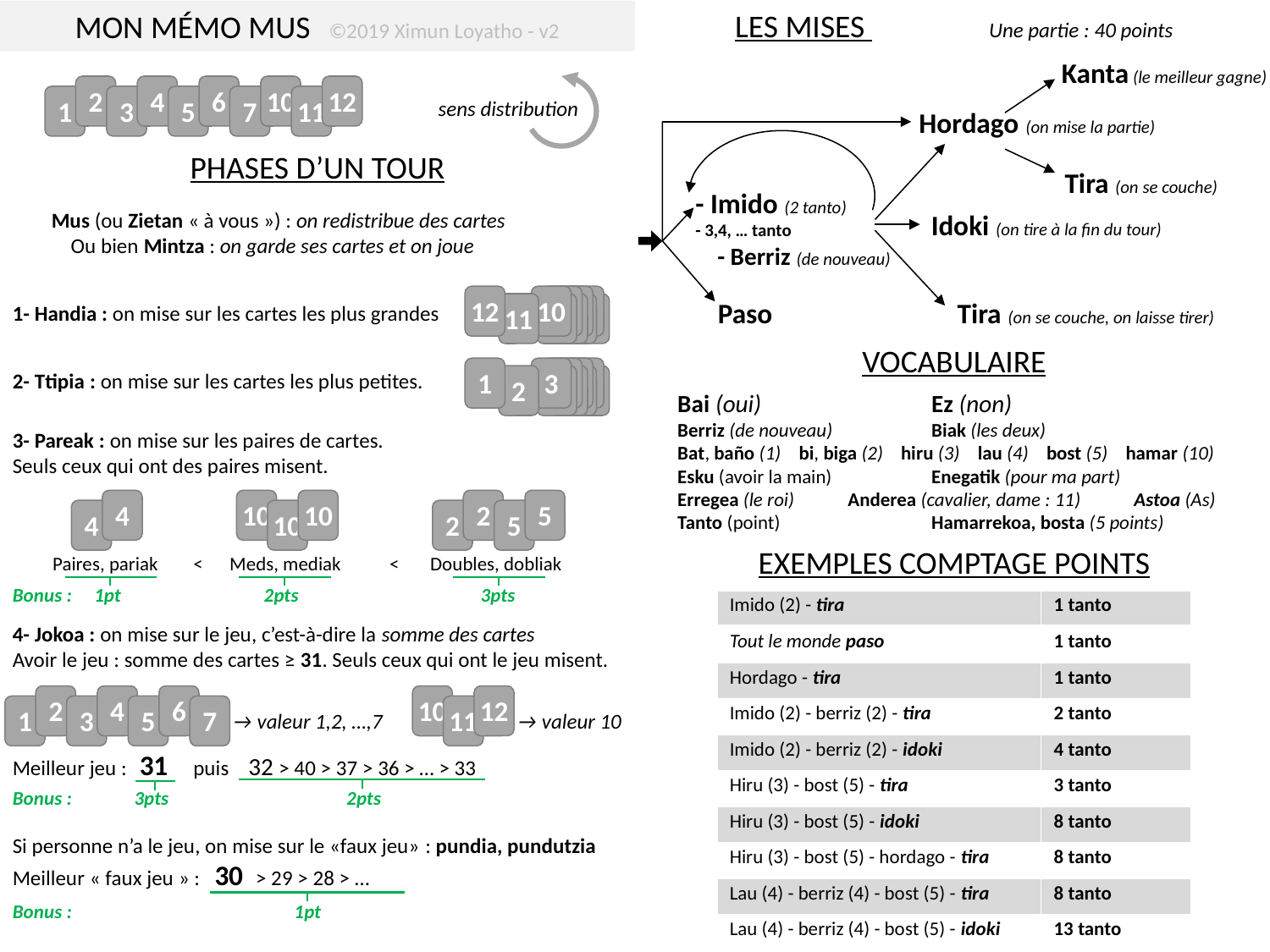

Les mises 	Une partie : 40 points
Mon Mémo Mus 	©2019 Ximun Loyatho - v2
Kanta (le meilleur gagne)
Hordago (on mise la partie)

Tira (on se couche)
- Imido (2 tanto)
- 3,4, … tanto
    - Berriz (de nouveau)
Idoki (on tire à la fin du tour)

Paso
Tira (on se couche, on laisse tirer)

2

4

6

10

12

1

3

5

7

11

sens distribution
Phases d’un tour
        Mus (ou Zietan « à vous ») : on redistribue des cartes
            Ou bien Mintza : on garde ses cartes et on joue

1- Handia : on mise sur les cartes les plus grandes

2- Ttipia : on mise sur les cartes les plus petites.

3- Pareak : on mise sur les paires de cartes.
Seuls ceux qui ont des paires misent.

4- Jokoa : on mise sur le jeu, c’est-à-dire la somme des cartes
Avoir le jeu : somme des cartes ≥ 31. Seuls ceux qui ont le jeu misent.

Meilleur jeu : 	31    puis    32 > 40 > 37 > 36 > … > 33

Si personne n’a le jeu, on mise sur le «faux jeu» : pundia, pundutzia
Meilleur « faux jeu » :   30  > 29 > 28 > …

12

10

6

4

2

11

7

5

3

1
Vocabulaire

1

3

2

Bai (oui) 		Ez (non)
Berriz (de nouveau) 	Biak (les deux)
Bat, baño (1)    bi, biga (2)    hiru (3)    lau (4)    bost (5)    hamar (10)
Esku (avoir la main) 	Enegatik (pour ma part)
Erregea (le roi)            Anderea (cavalier, dame : 11)            Astoa (As)
Tanto (point) 		Hamarrekoa, bosta (5 points)

4

4

10

10

10

2

5

2

5
         Paires, pariak        <      Meds, mediak           <       Doubles, dobliak

Bonus :     1pt 	                            2pts                                         3pts
Exemples comptage points
| Imido (2) - tira | 1 tanto |
| --- | --- |
| Tout le monde paso | 1 tanto |
| Hordago - tira | 1 tanto |
| Imido (2) - berriz (2) - tira | 2 tanto |
| Imido (2) - berriz (2) - idoki | 4 tanto |
| Hiru (3) - bost (5) - tira | 3 tanto |
| Hiru (3) - bost (5) - idoki | 8 tanto |
| Hiru (3) - bost (5) - hordago - tira | 8 tanto |
| Lau (4) - berriz (4) - bost (5) - tira | 8 tanto |
| Lau (4) - berriz (4) - bost (5) - idoki | 13 tanto |

2

4

6

1

3

5

7
→ valeur 1,2, …,7

10

12

11
→ valeur 10
Bonus :              3pts 	                  2pts
Bonus :                                                  1pt